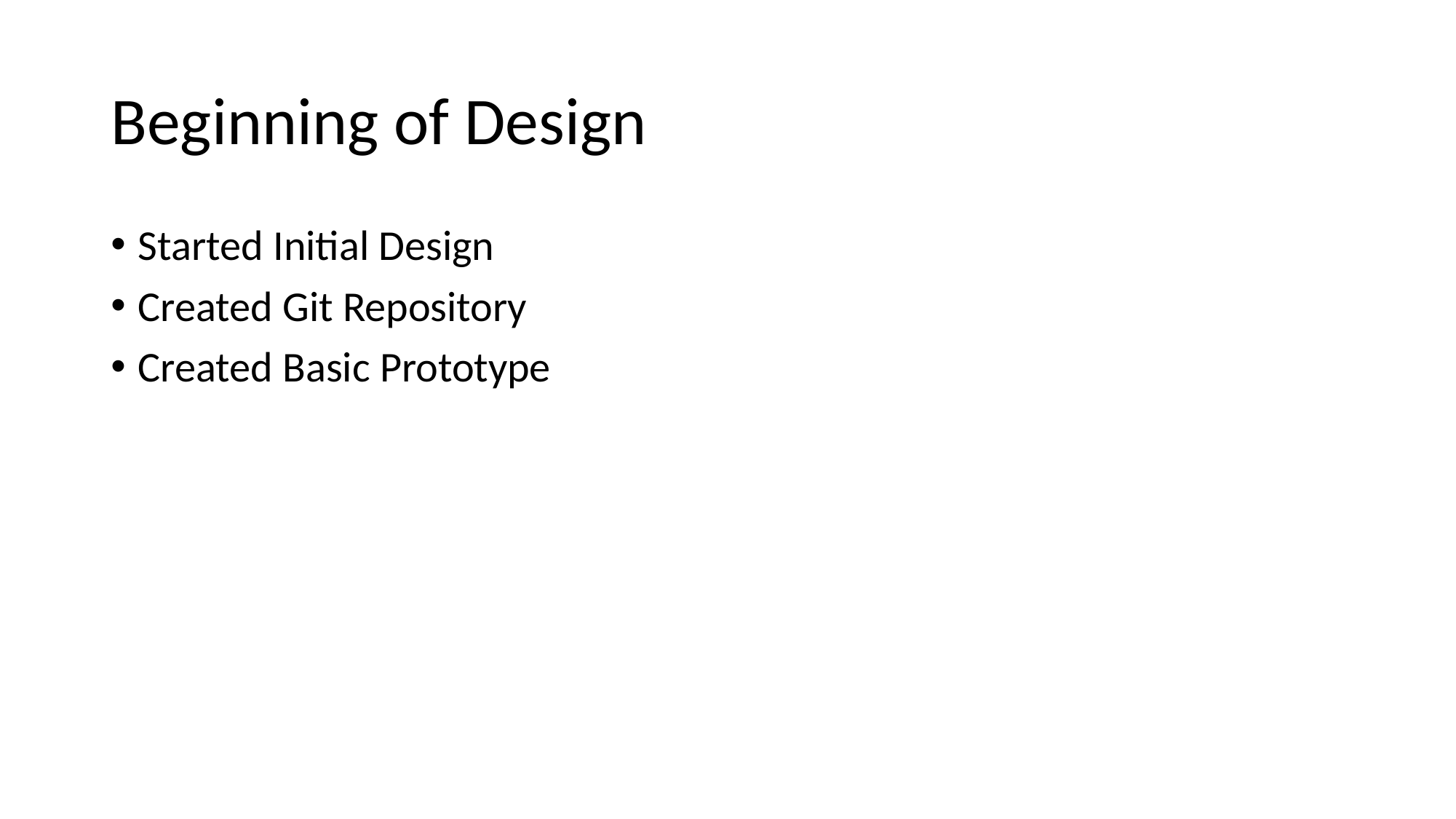

# Beginning of Design
Started Initial Design
Created Git Repository
Created Basic Prototype